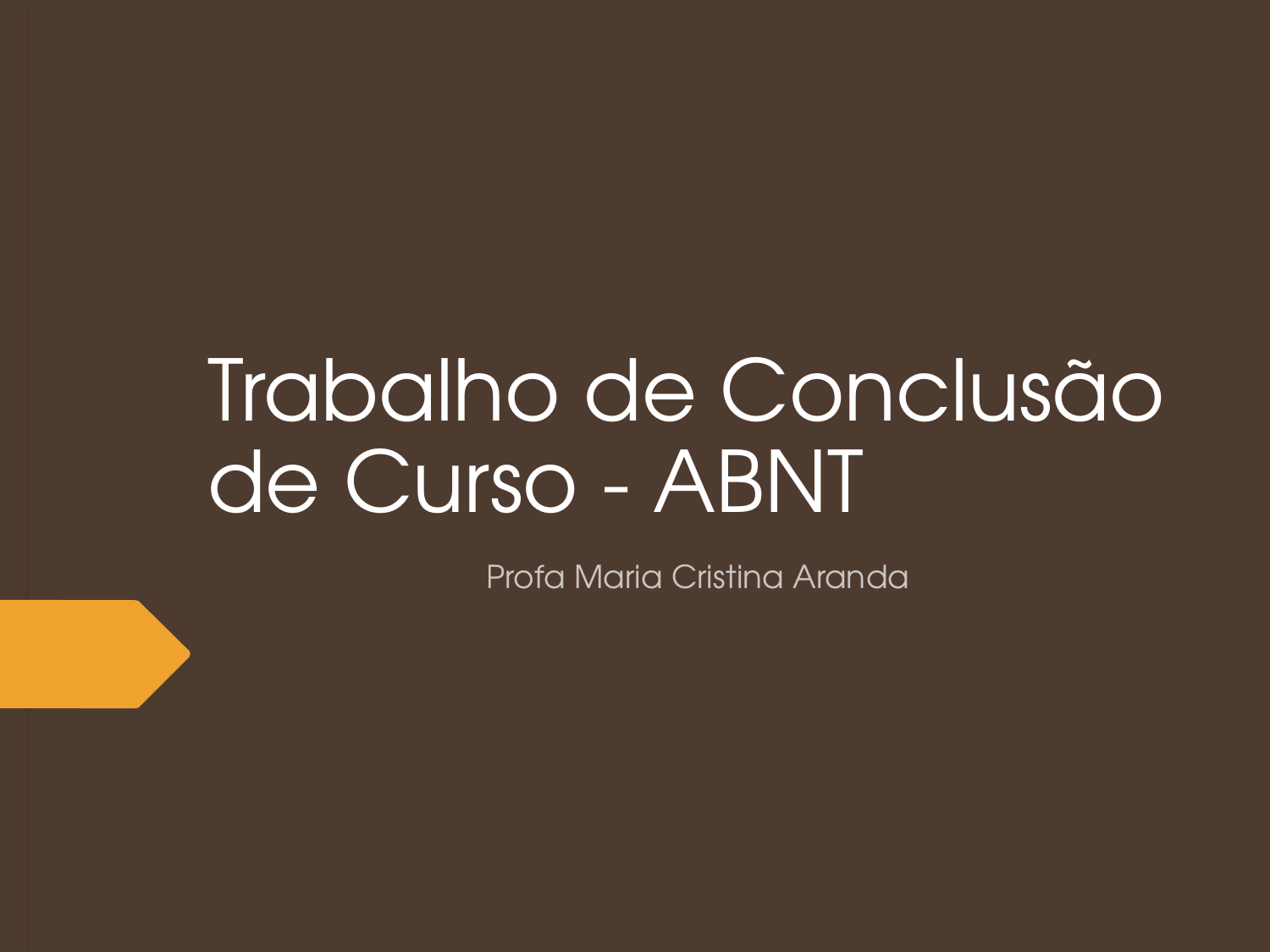

# Trabalho de Conclusão de Curso - ABNT
Profa Maria Cristina Aranda